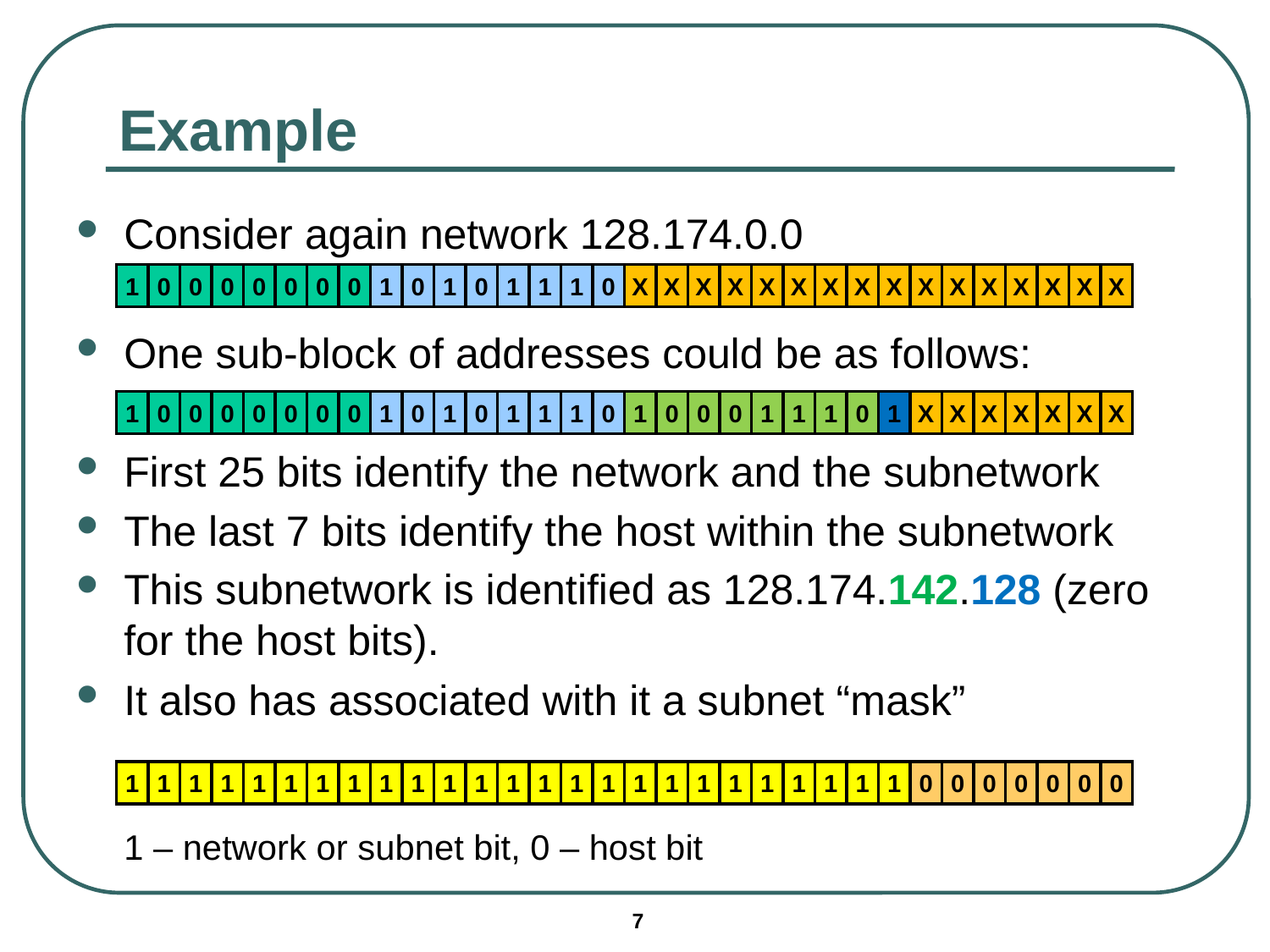

# Example
Consider again network 128.174.0.0

One sub-block of addresses could be as follows:

First 25 bits identify the network and the subnetwork
The last 7 bits identify the host within the subnetwork
This subnetwork is identified as 128.174.142.128 (zero for the host bits).
It also has associated with it a subnet “mask”
1 – network or subnet bit, 0 – host bit
1
0
0
0
0
0
0
0
1
0
1
0
1
1
1
0
X
X
X
X
X
X
X
X
X
X
X
X
X
X
X
X
1
0
0
0
0
0
0
0
1
0
1
0
1
1
1
0
1
0
0
0
1
1
1
0
1
X
X
X
X
X
X
X
1
1
1
1
1
1
1
1
1
1
1
1
1
1
1
1
1
1
1
1
1
1
1
1
1
0
0
0
0
0
0
0
7